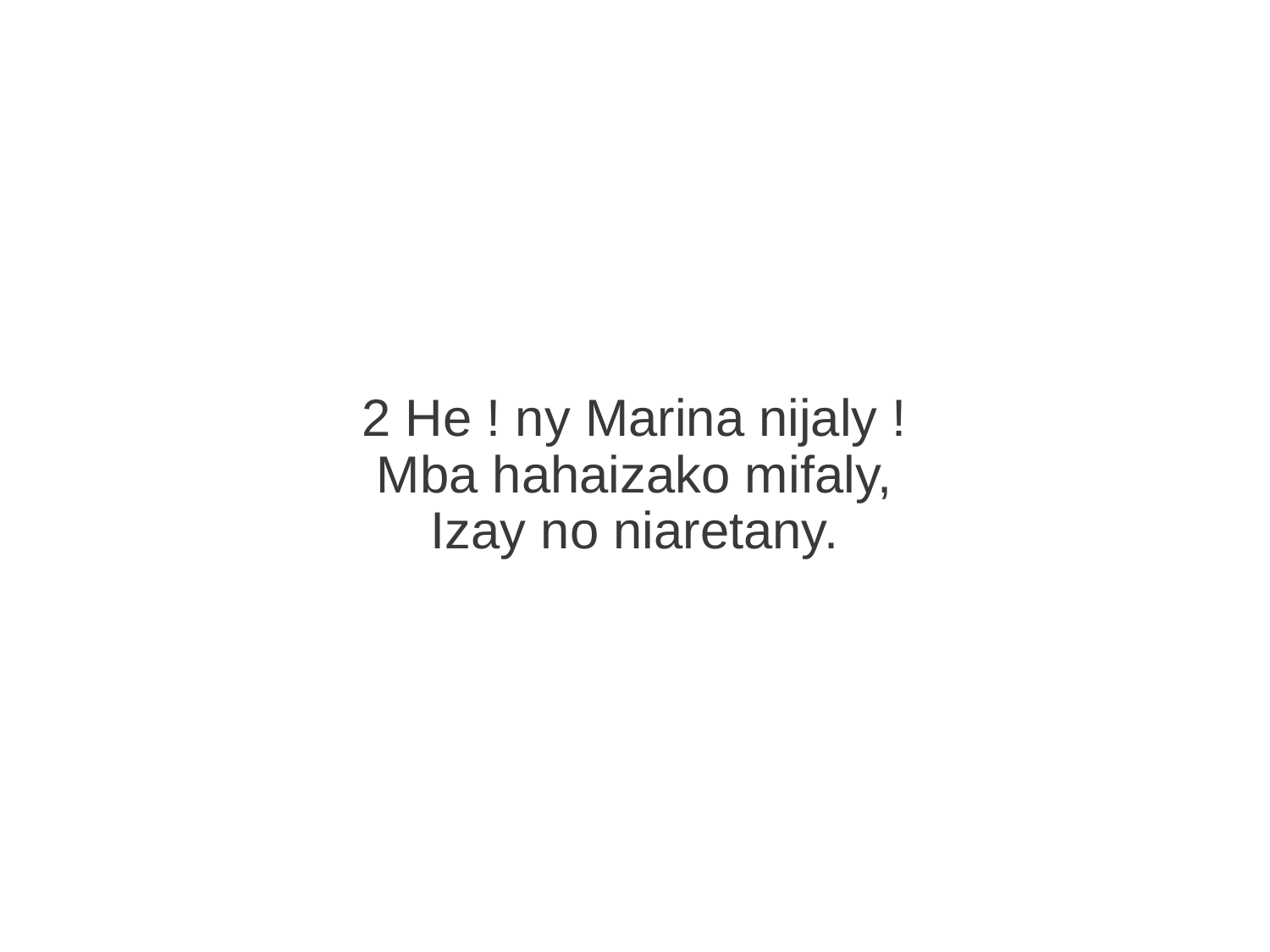

2 He ! ny Marina nijaly !
Mba hahaizako mifaly,
Izay no niaretany.